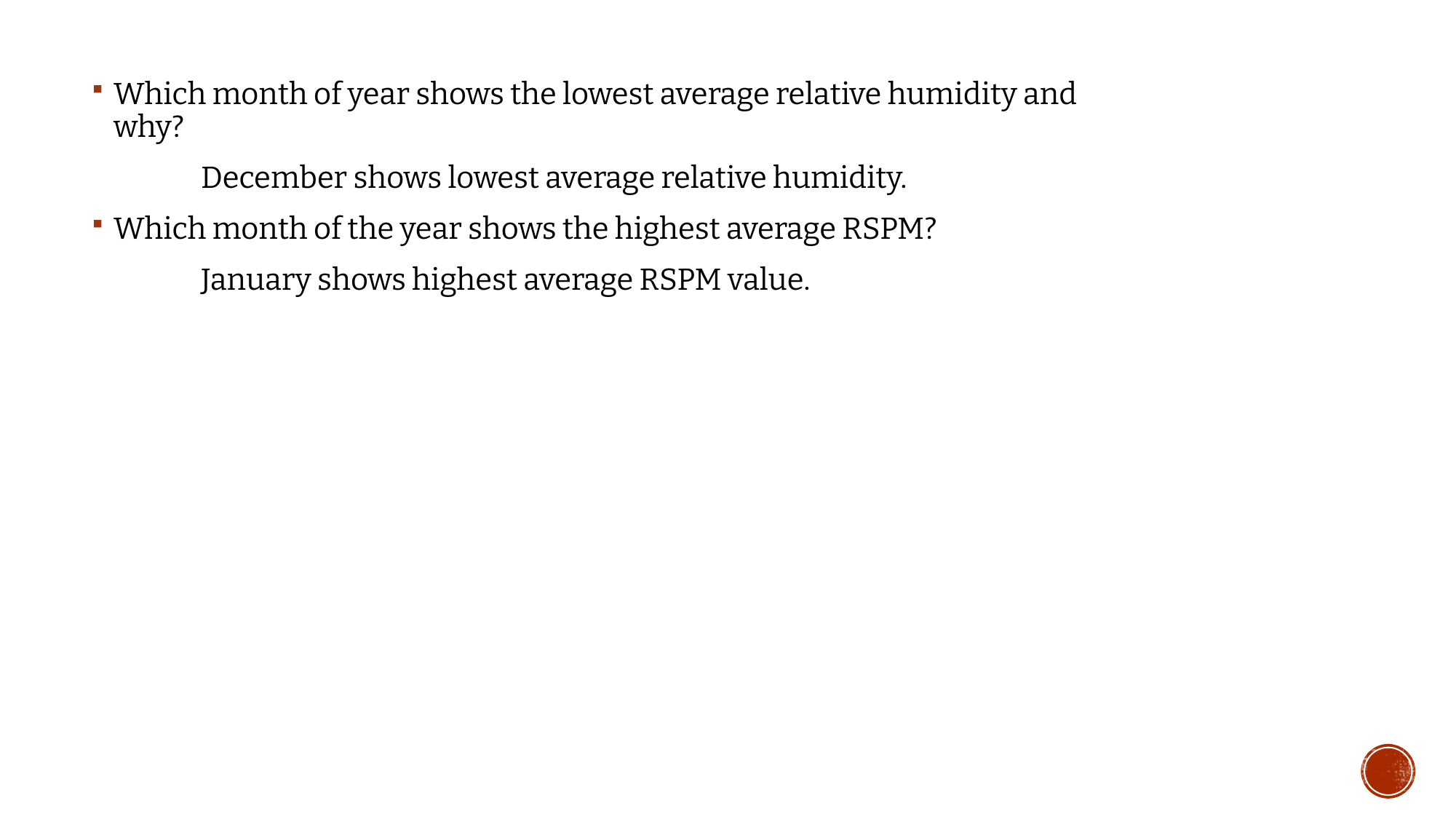

#
Which month of year shows the lowest average relative humidity and why?
	December shows lowest average relative humidity.
Which month of the year shows the highest average RSPM?
	January shows highest average RSPM value.